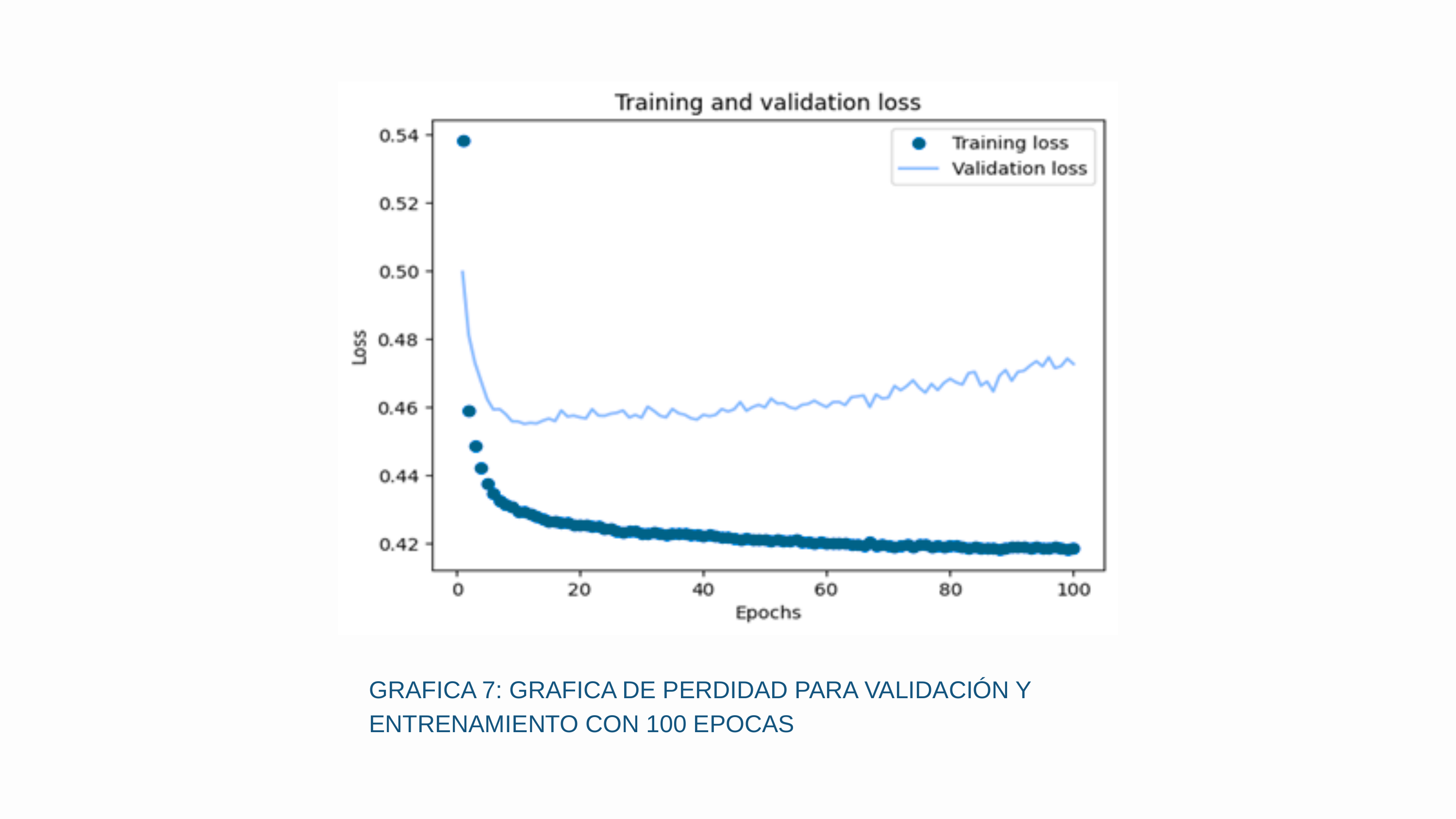

GRAFICA 7: GRAFICA DE PERDIDAD PARA VALIDACIÓN Y ENTRENAMIENTO CON 100 EPOCAS